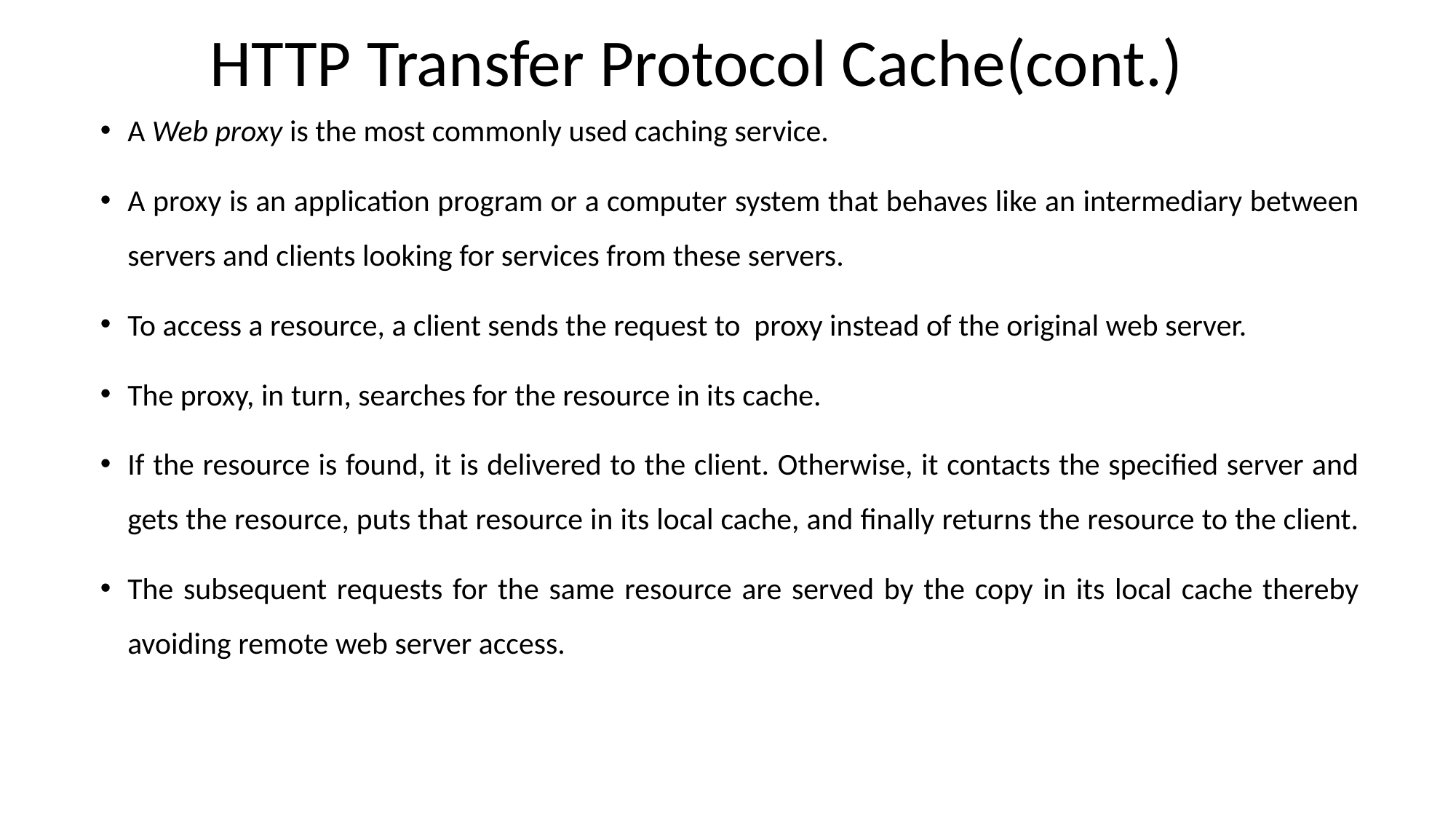

# HTTP Transfer Protocol Cache(cont.)
A Web proxy is the most commonly used caching service.
A proxy is an application program or a computer system that behaves like an intermediary between servers and clients looking for services from these servers.
To access a resource, a client sends the request to  proxy instead of the original web server.
The proxy, in turn, searches for the resource in its cache.
If the resource is found, it is delivered to the client. Otherwise, it contacts the specified server and gets the resource, puts that resource in its local cache, and finally returns the resource to the client.
The subsequent requests for the same resource are served by the copy in its local cache thereby avoiding remote web server access.